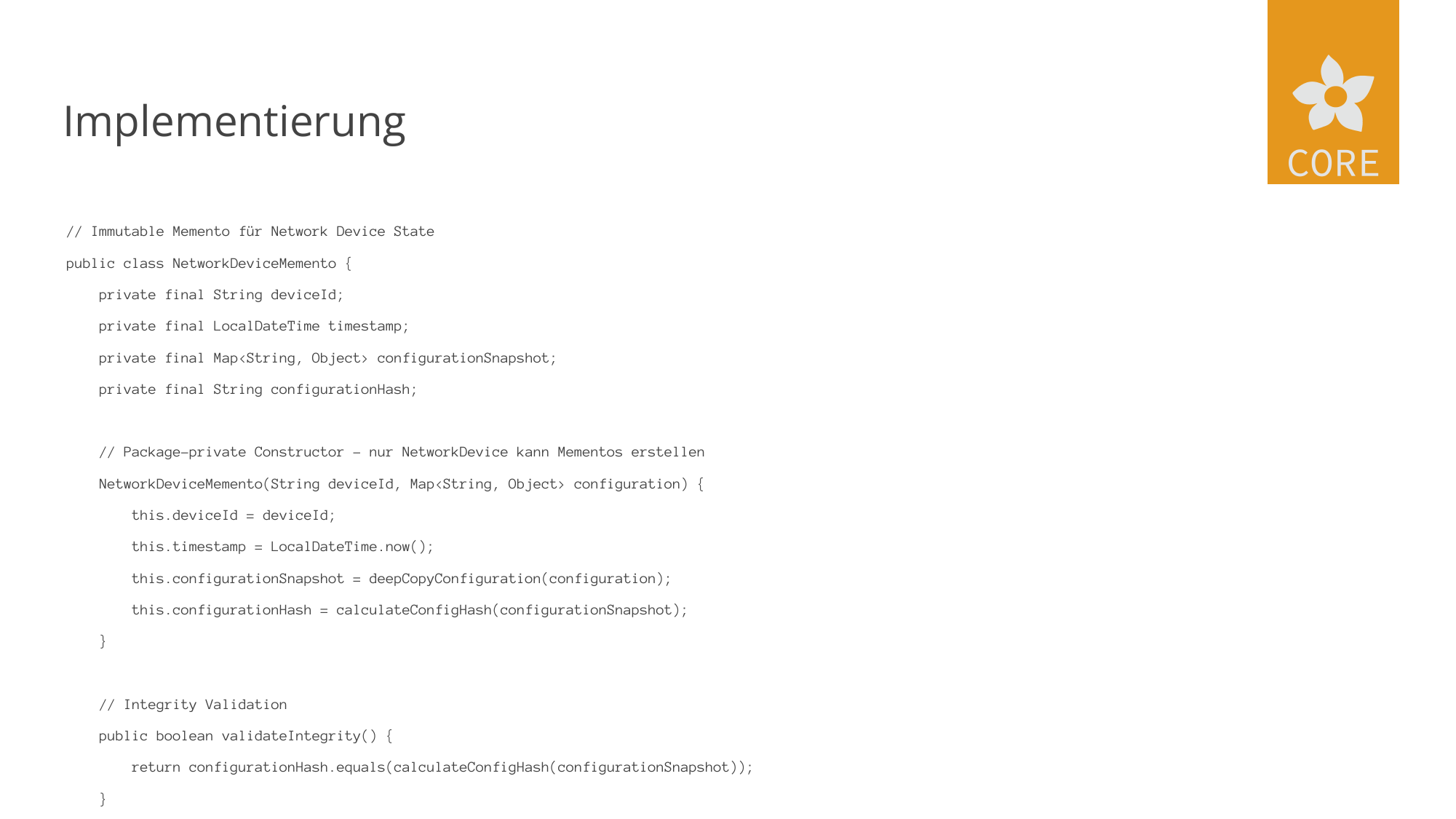

# Implementierung
// Immutable Memento für Network Device State
public class NetworkDeviceMemento {
    private final String deviceId;
    private final LocalDateTime timestamp;
    private final Map<String, Object> configurationSnapshot;
    private final String configurationHash;

    // Package-private Constructor - nur NetworkDevice kann Mementos erstellen
    NetworkDeviceMemento(String deviceId, Map<String, Object> configuration) {
        this.deviceId = deviceId;
        this.timestamp = LocalDateTime.now();
        this.configurationSnapshot = deepCopyConfiguration(configuration);
        this.configurationHash = calculateConfigHash(configurationSnapshot);
    }

    // Integrity Validation
    public boolean validateIntegrity() {
        return configurationHash.equals(calculateConfigHash(configurationSnapshot));
    }
}

// Multi-Device Emergency Rollback
public EmergencyRollbackResult performEmergencyRollback(
        Map<String, NetworkDeviceMemento> preChangeSnapshots) {

    preChangeSnapshots.entrySet().parallelStream().forEach(entry -> {
        NetworkDevice device = deviceService.getDevice(entry.getKey());
        device.restoreFromMemento(entry.getValue());
    });
}